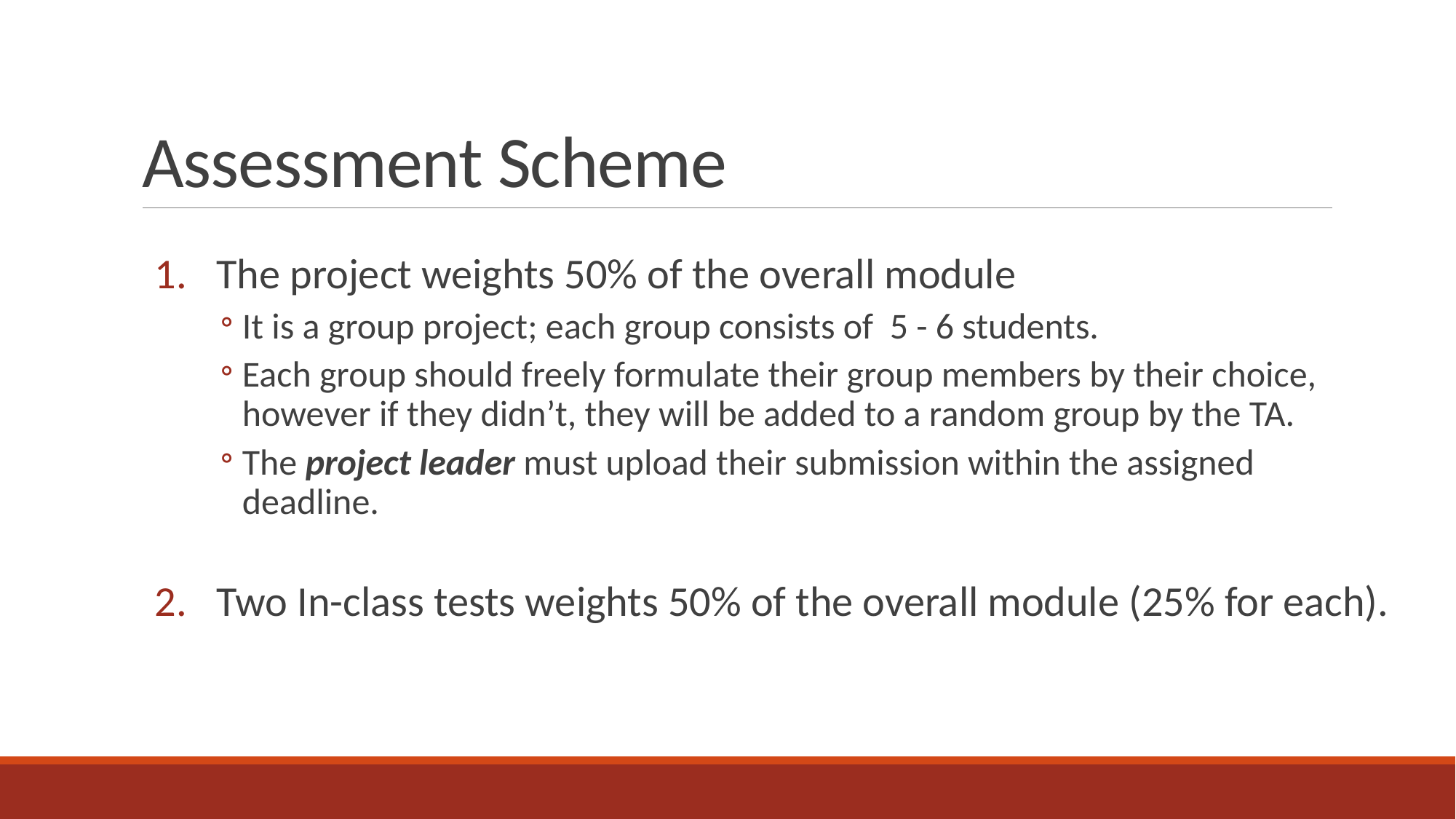

# Assessment Scheme

The project weights 50% of the overall module
It is a group project; each group consists of  5 - 6 students.
Each group should freely formulate their group members by their choice, however if they didn’t, they will be added to a random group by the TA.
The project leader must upload their submission within the assigned deadline.

Two In-class tests weights 50% of the overall module (25% for each).